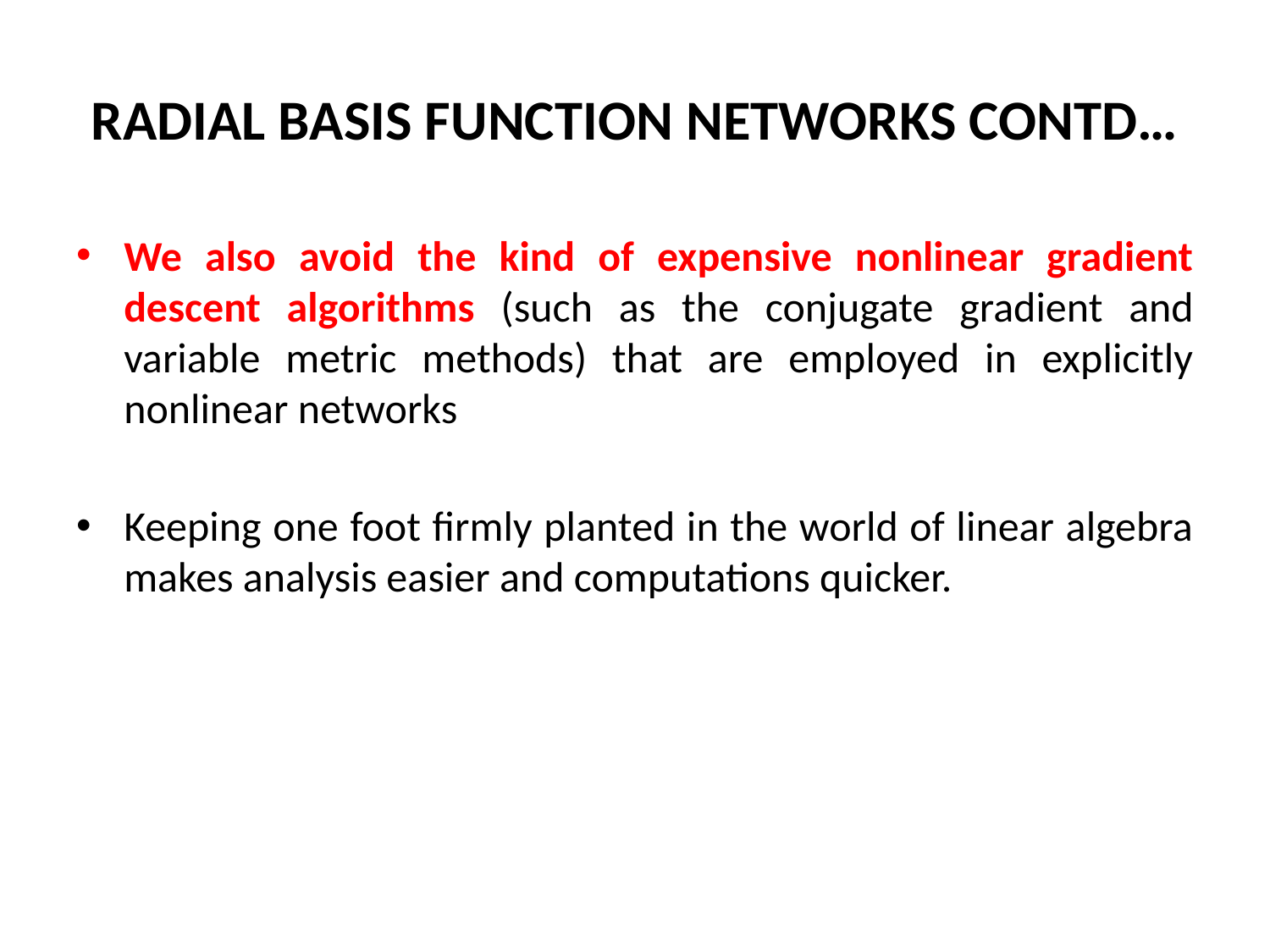

# RADIAL BASIS FUNCTION NETWORKS CONTD…
We also avoid the kind of expensive nonlinear gradient descent algorithms (such as the conjugate gradient and variable metric methods) that are employed in explicitly nonlinear networks

Keeping one foot firmly planted in the world of linear algebra makes analysis easier and computations quicker.